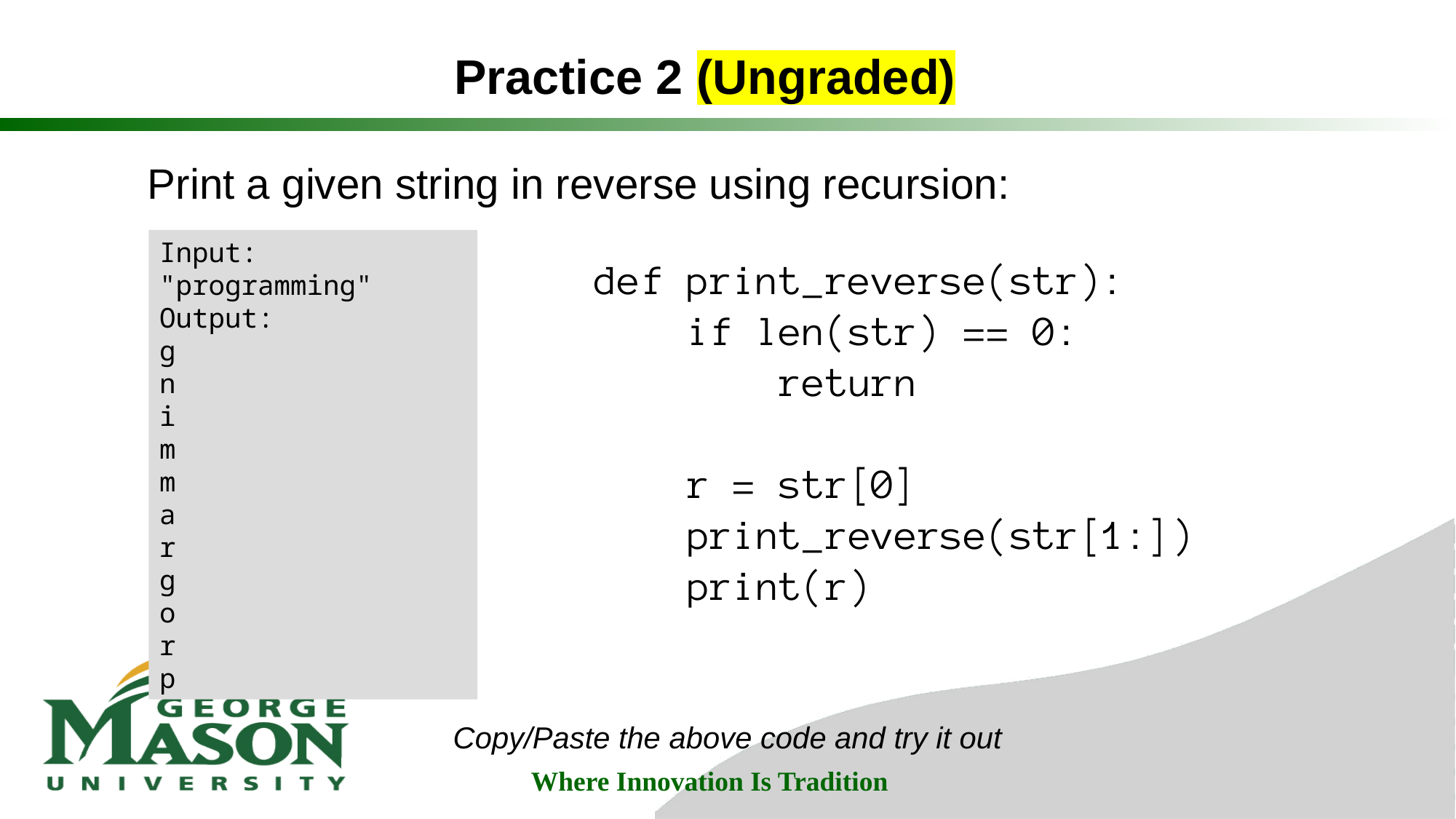

Practice 2 (Ungraded)

Print a given string in reverse using recursion:

Input: "programming"
Output:
g
n
i
m
m
a
r
g
o
r
p
def print_reverse(str):
    if len(str) == 0:
        return

    r = str[0]
    print_reverse(str[1:])
    print(r)
Copy/Paste the above code and try it out